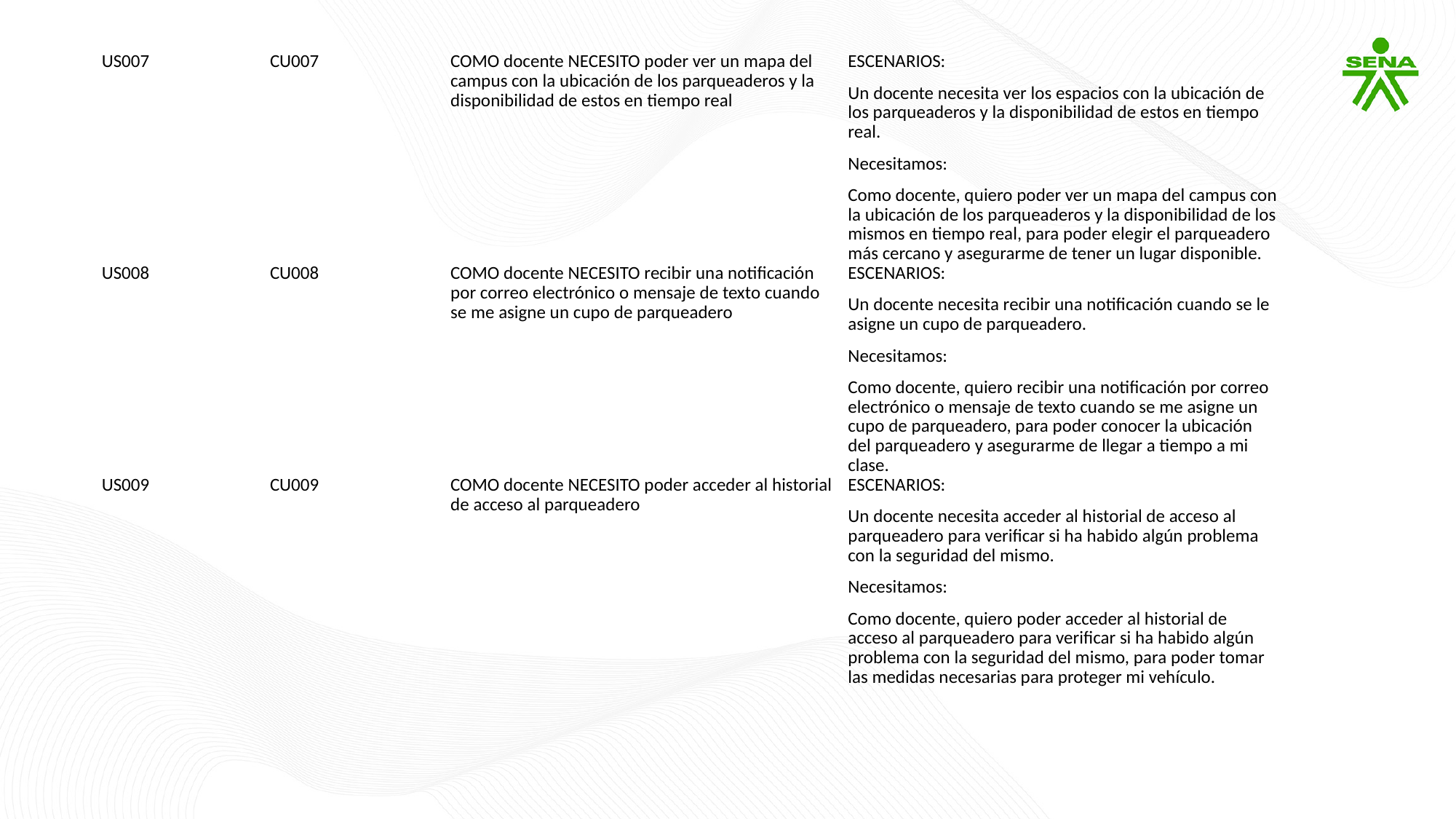

| US007 | CU007 | COMO docente NECESITO poder ver un mapa del campus con la ubicación de los parqueaderos y la disponibilidad de estos en tiempo real | ESCENARIOS: Un docente necesita ver los espacios con la ubicación de los parqueaderos y la disponibilidad de estos en tiempo real. Necesitamos: Como docente, quiero poder ver un mapa del campus con la ubicación de los parqueaderos y la disponibilidad de los mismos en tiempo real, para poder elegir el parqueadero más cercano y asegurarme de tener un lugar disponible. |
| --- | --- | --- | --- |
| US008 | CU008 | COMO docente NECESITO recibir una notificación por correo electrónico o mensaje de texto cuando se me asigne un cupo de parqueadero | ESCENARIOS: Un docente necesita recibir una notificación cuando se le asigne un cupo de parqueadero. Necesitamos: Como docente, quiero recibir una notificación por correo electrónico o mensaje de texto cuando se me asigne un cupo de parqueadero, para poder conocer la ubicación del parqueadero y asegurarme de llegar a tiempo a mi clase. |
| US009 | CU009 | COMO docente NECESITO poder acceder al historial de acceso al parqueadero | ESCENARIOS: Un docente necesita acceder al historial de acceso al parqueadero para verificar si ha habido algún problema con la seguridad del mismo. Necesitamos: Como docente, quiero poder acceder al historial de acceso al parqueadero para verificar si ha habido algún problema con la seguridad del mismo, para poder tomar las medidas necesarias para proteger mi vehículo. |